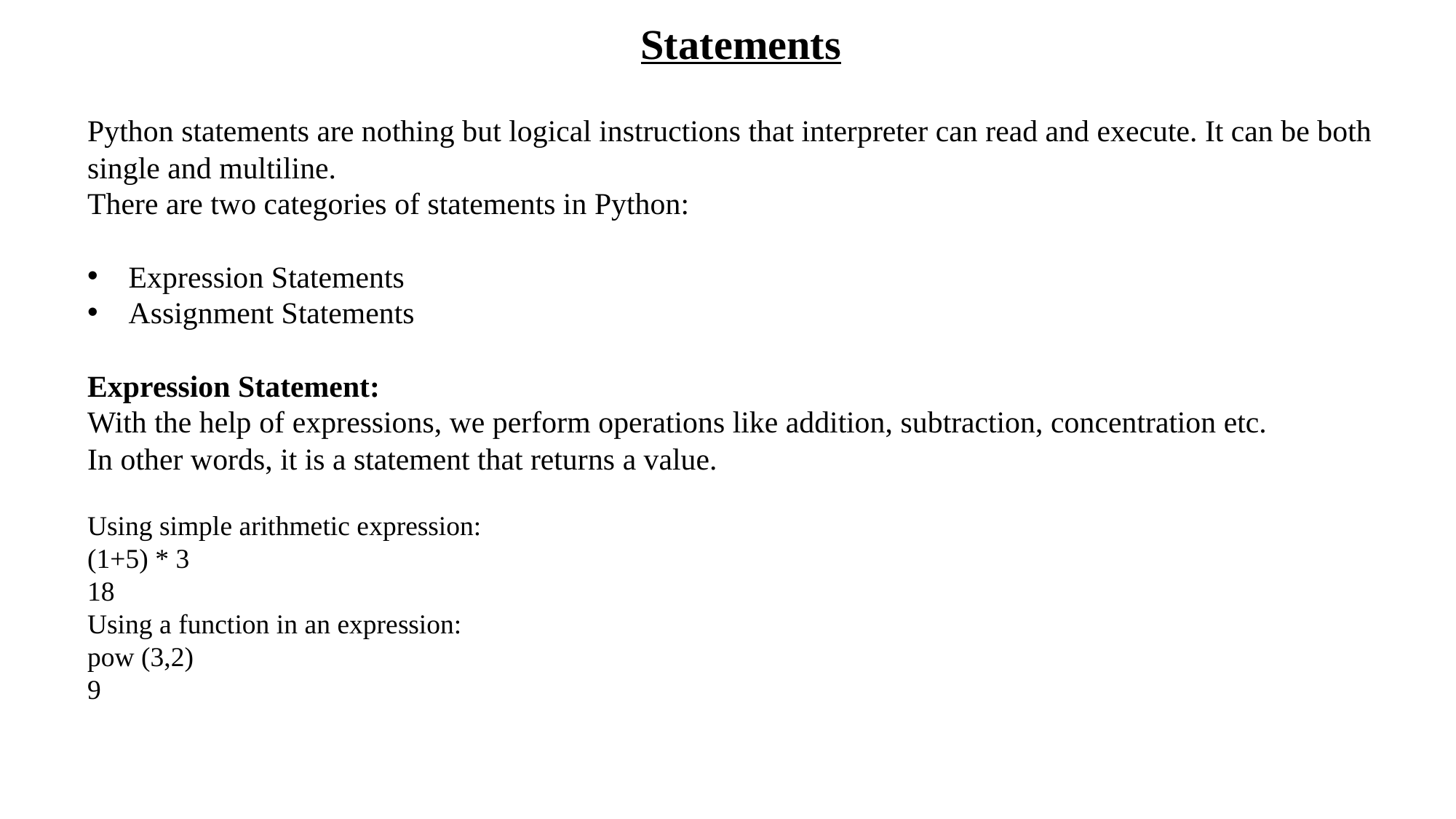

Statements

Python statements are nothing but logical instructions that interpreter can read and execute. It can be both single and multiline.
There are two categories of statements in Python:

Expression Statements
Assignment Statements

Expression Statement:
With the help of expressions, we perform operations like addition, subtraction, concentration etc.
In other words, it is a statement that returns a value.

Using simple arithmetic expression:
(1+5) * 3
18
Using a function in an expression:
pow (3,2)
9